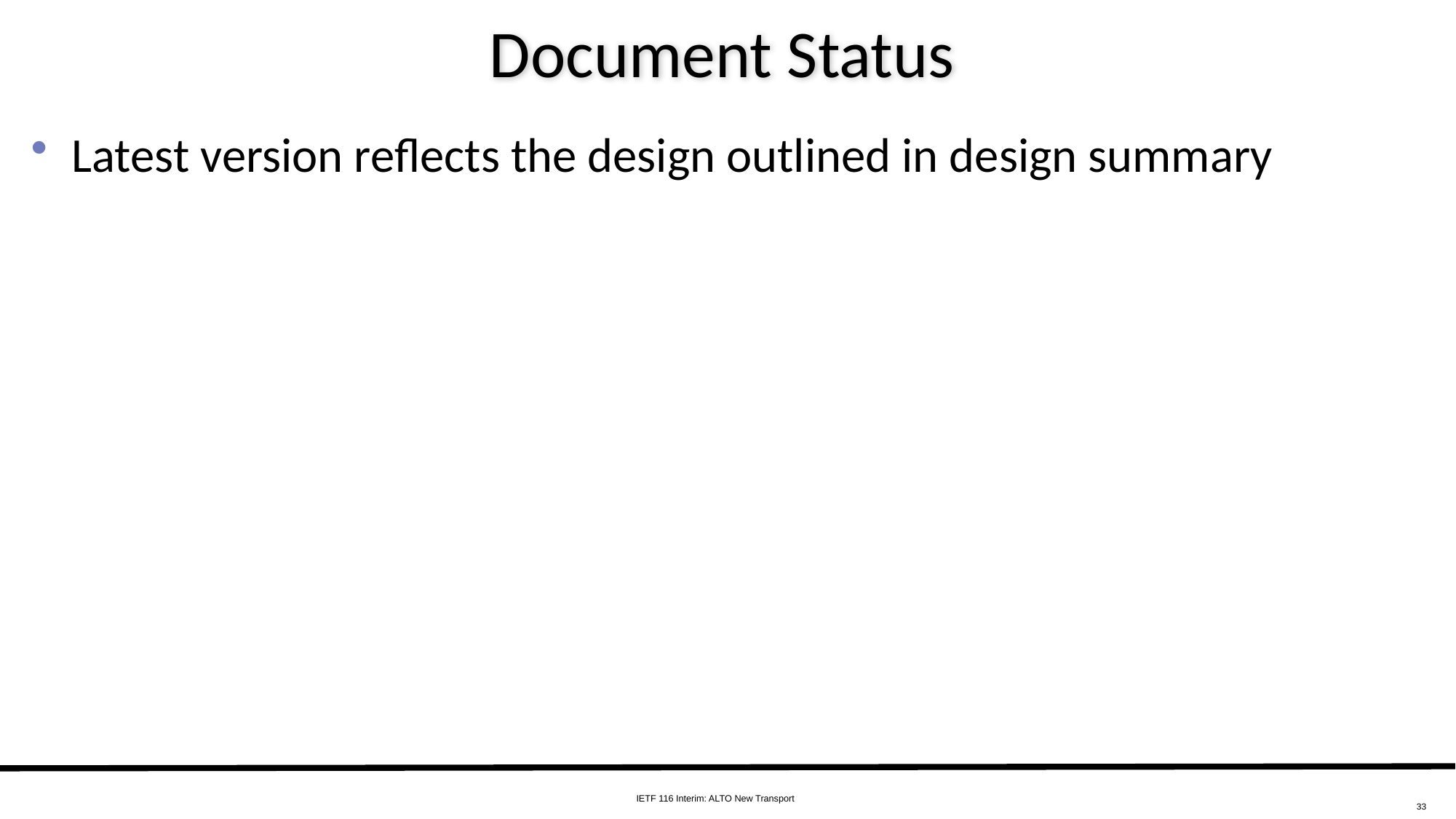

# Document Status
Latest version reflects the design outlined in design summary